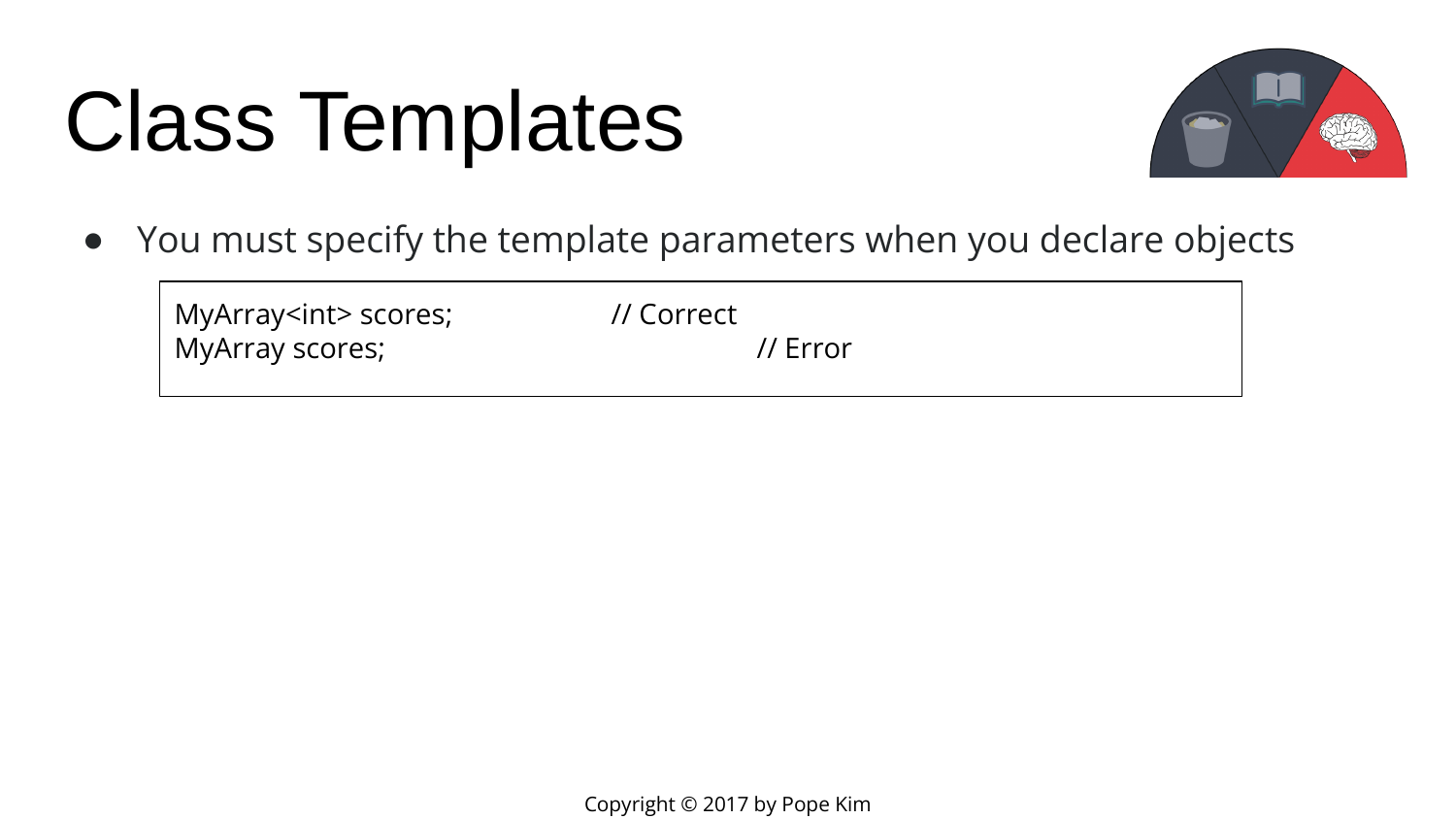

# Class Templates
You must specify the template parameters when you declare objects

MyArray<int> scores;		// Correct
MyArray scores;			// Error